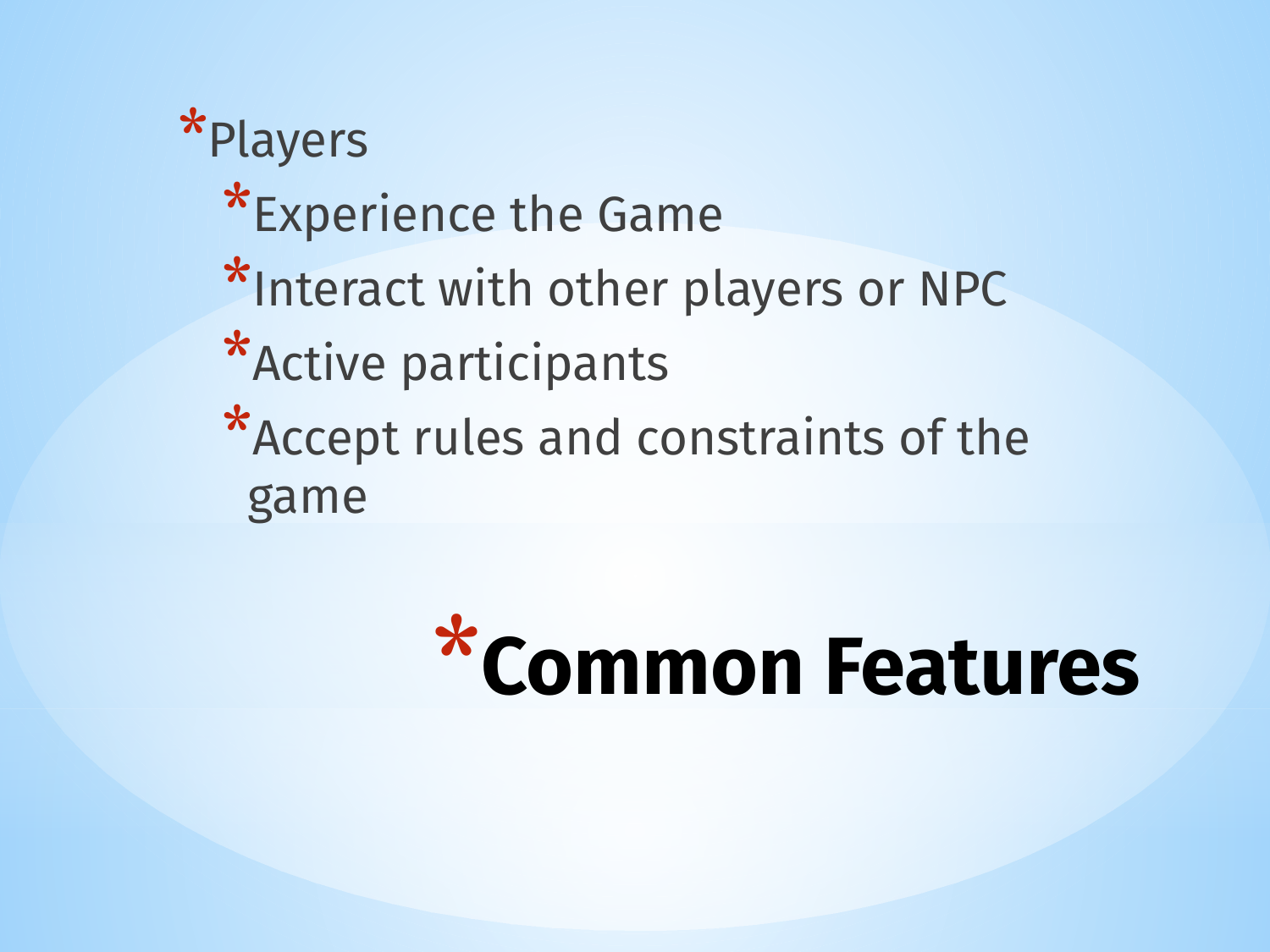

Players
Experience the Game
Interact with other players or NPC
Active participants
Accept rules and constraints of the game
# Common Features